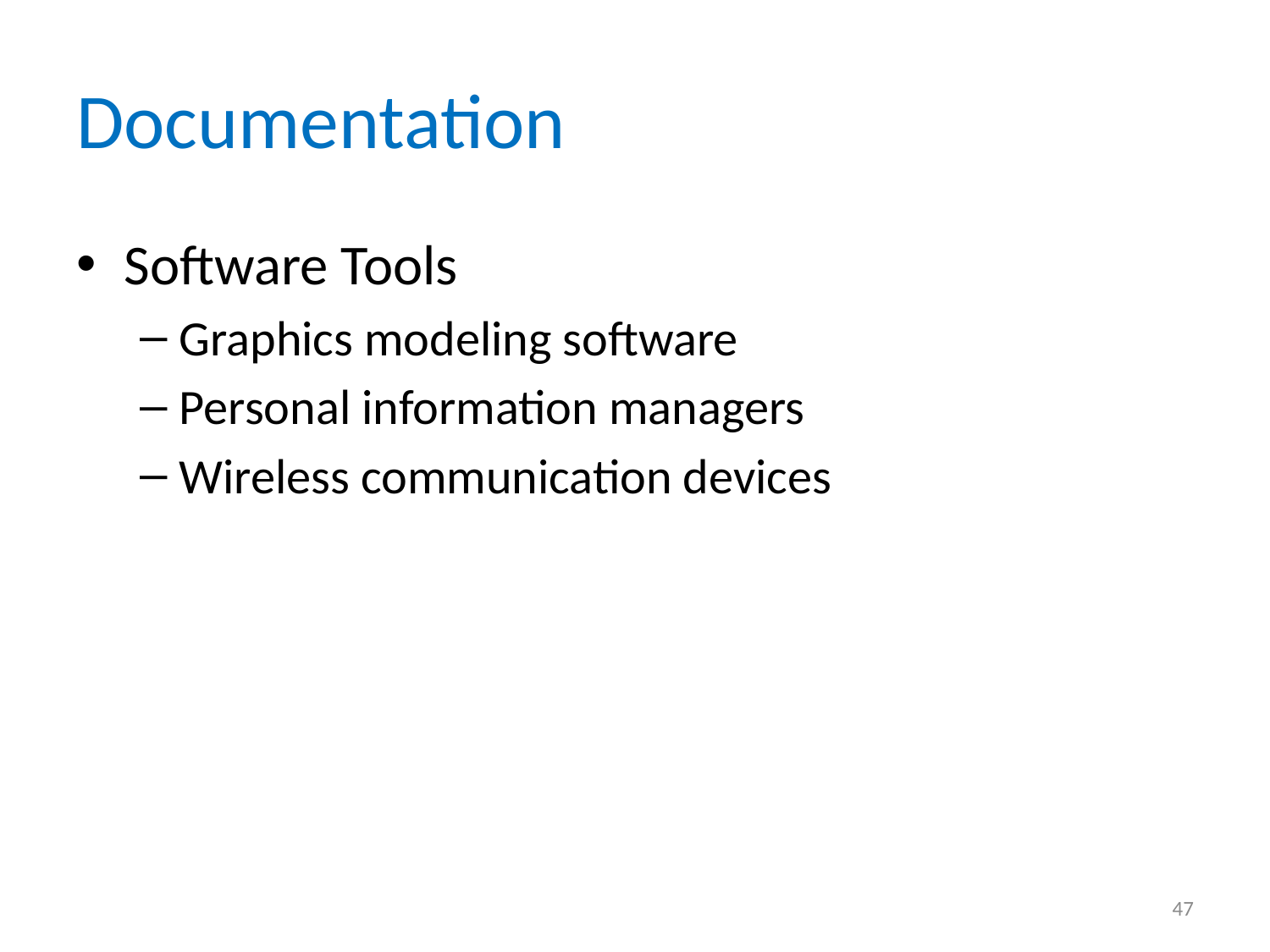

# Documentation
Software Tools
Graphics modeling software
Personal information managers
Wireless communication devices

47